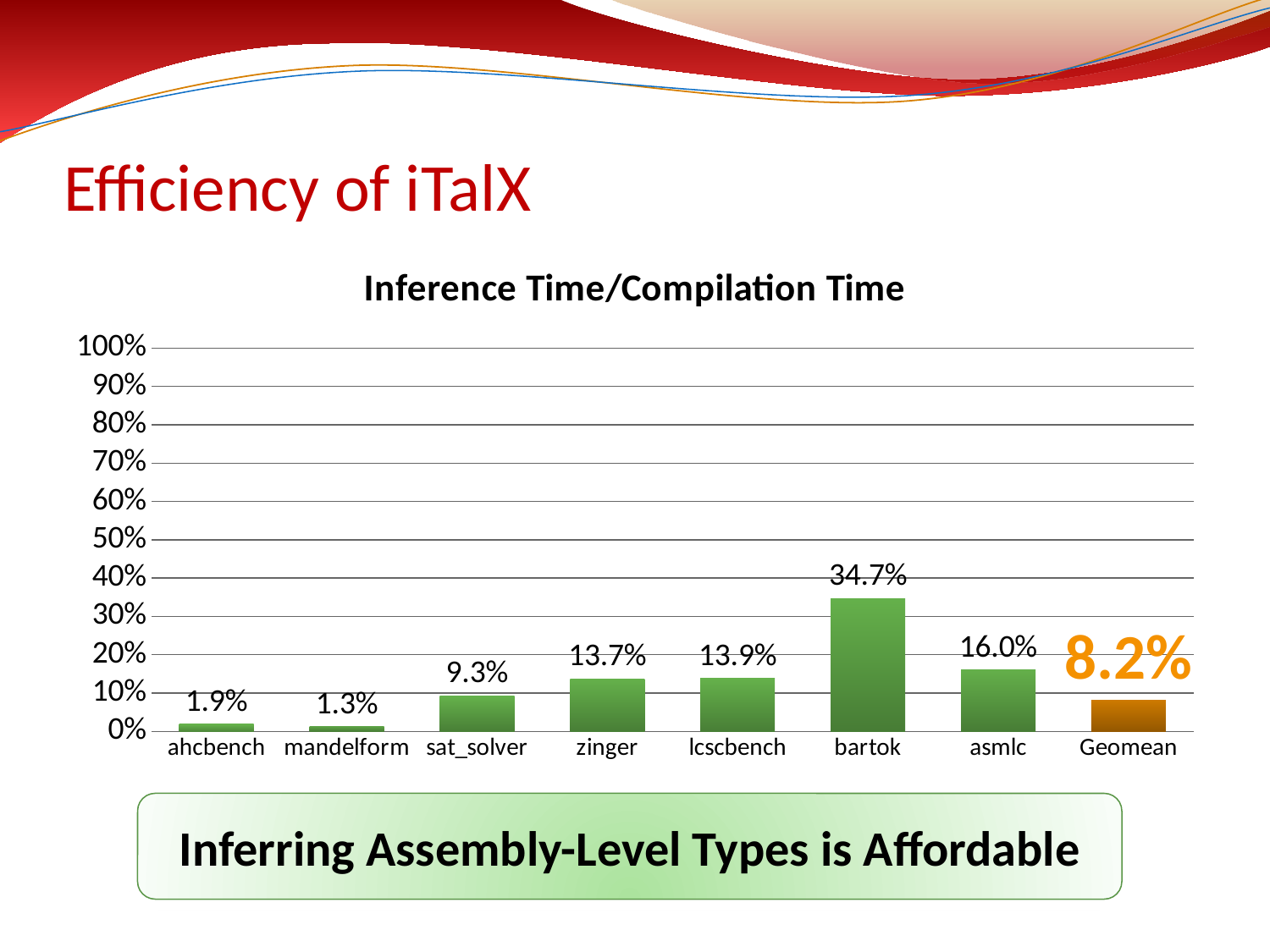

# Efficiency of iTalX

### Chart:

| Category | Inference Time/Compilation Time |
|---|---|
| ahcbench | 0.019 |
| mandelform | 0.013 |
| sat_solver | 0.093 |
| zinger | 0.137 |
| lcscbench | 0.139 |
| bartok | 0.347 |
| asmlc | 0.16 |
| Geomean | 0.082 |
Inferring Assembly-Level Types is Affordable